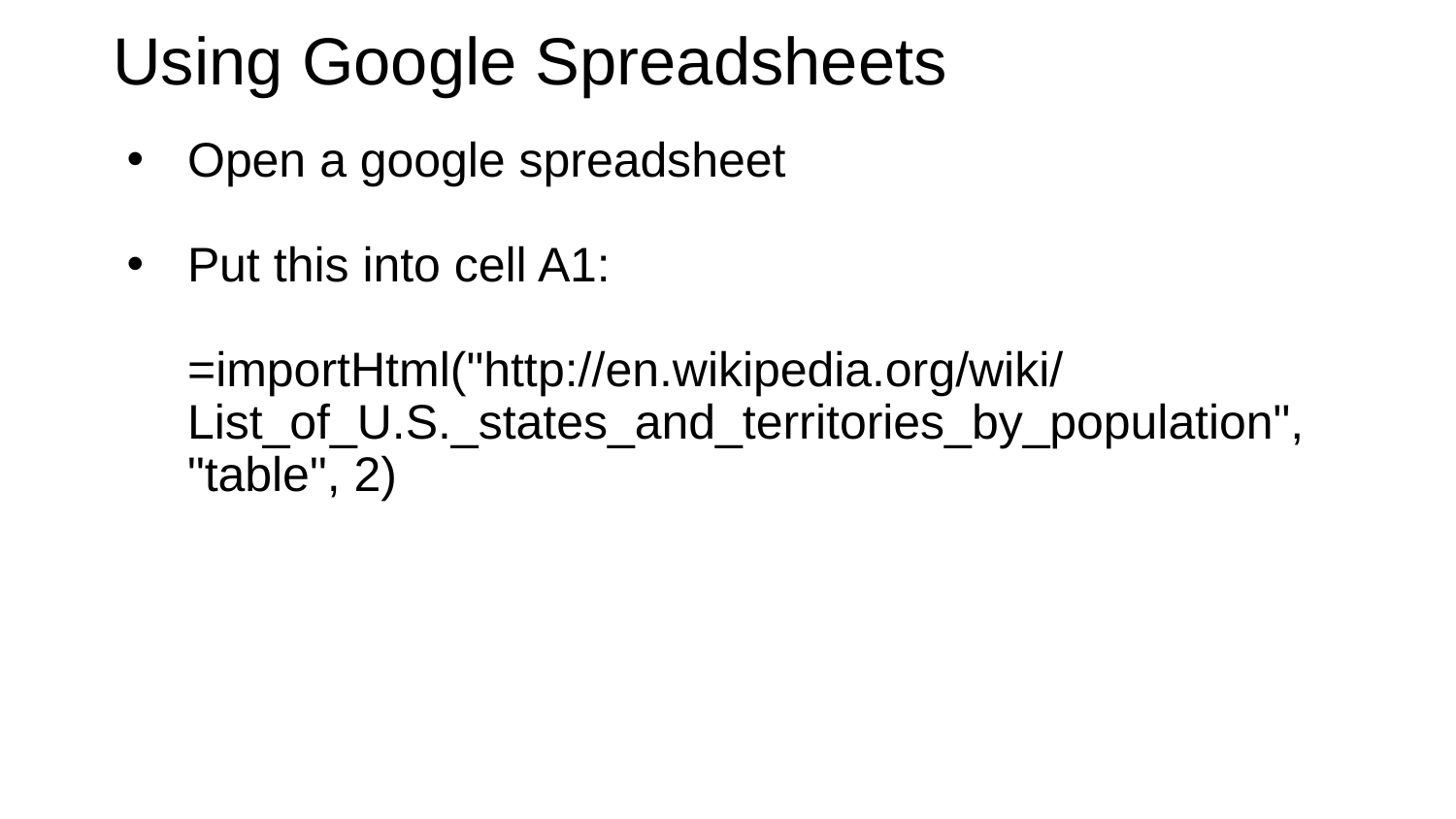

# Using Google Spreadsheets
Open a google spreadsheet

Put this into cell A1:

=importHtml("http://en.wikipedia.org/wiki/List_of_U.S._states_and_territories_by_population", "table", 2)